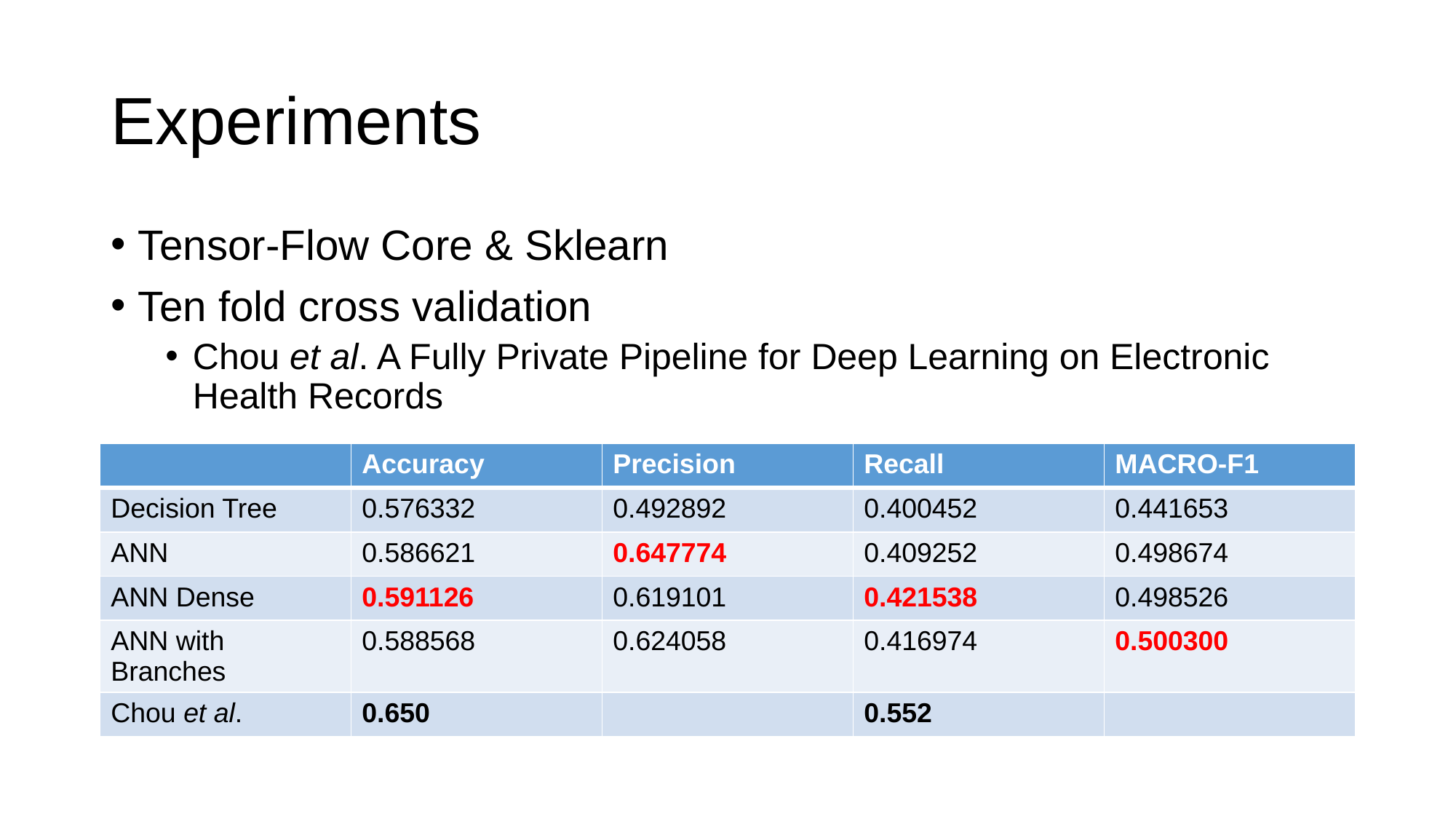

# Experiments
Tensor-Flow Core & Sklearn
Ten fold cross validation
Chou et al. A Fully Private Pipeline for Deep Learning on Electronic Health Records

|  | Accuracy | Precision | Recall | MACRO-F1 |
| --- | --- | --- | --- | --- |
| Decision Tree | 0.576332 | 0.492892 | 0.400452 | 0.441653 |
| ANN | 0.586621 | 0.647774 | 0.409252 | 0.498674 |
| ANN Dense | 0.591126 | 0.619101 | 0.421538 | 0.498526 |
| ANN with Branches | 0.588568 | 0.624058 | 0.416974 | 0.500300 |
| Chou et al. | 0.650 |  | 0.552 |  |